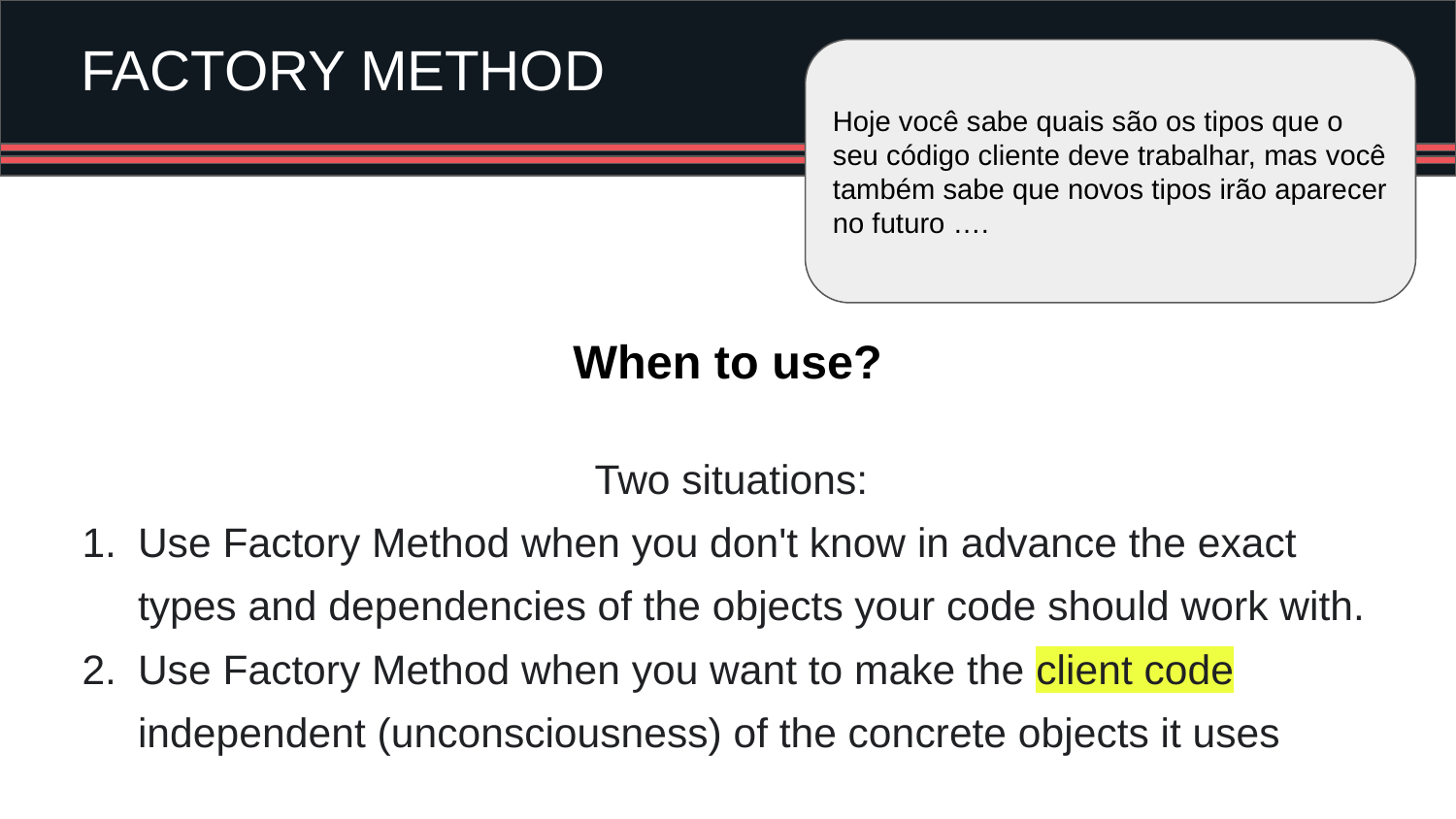

# FACTORY METHOD
Hoje você sabe quais são os tipos que o seu código cliente deve trabalhar, mas você também sabe que novos tipos irão aparecer no futuro ….

When to use?

Two situations:
Use Factory Method when you don't know in advance the exact types and dependencies of the objects your code should work with.
Use Factory Method when you want to make the client code independent (unconsciousness) of the concrete objects it uses